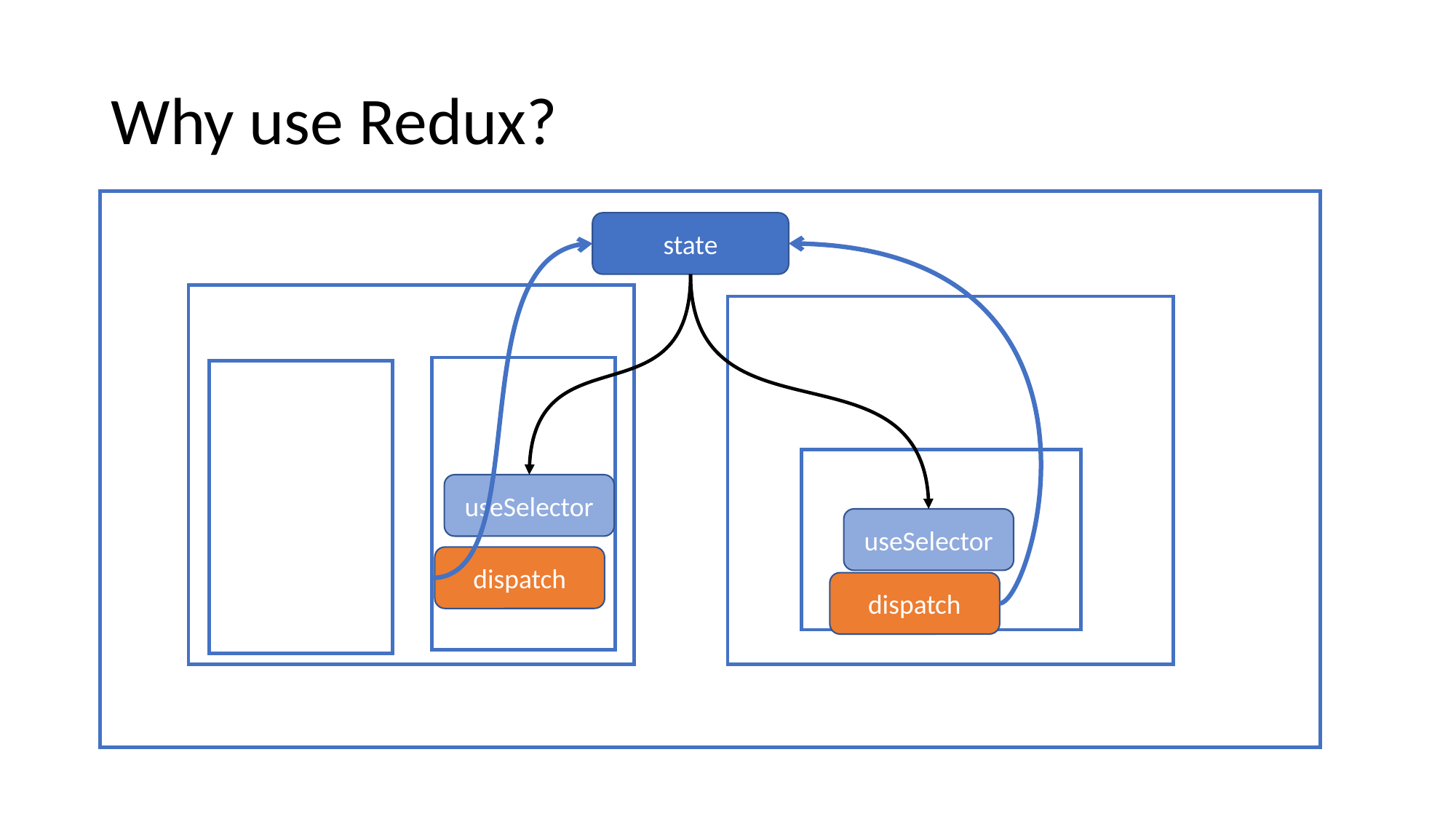

# Why use Redux?

state

useSelector
useSelector
dispatch
dispatch